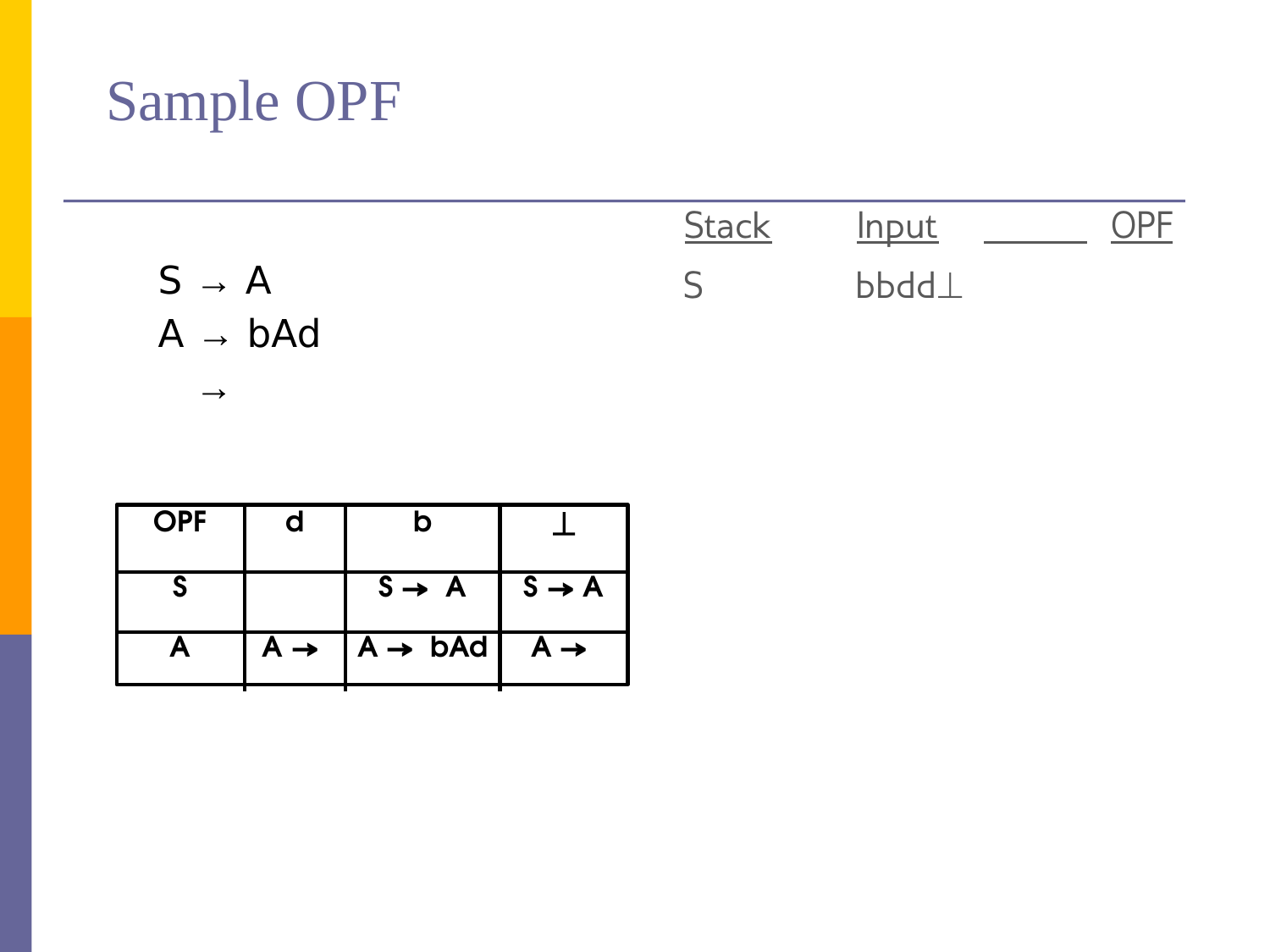

# Sample OPF
Stack		Input	         	OPF
S → A
A → bAd
   →
S				bbdd⊥

| OPF | d | b | ⊥ |
| --- | --- | --- | --- |
| S |  | S → A | S → A |
| A | A → | A → bAd | A → |